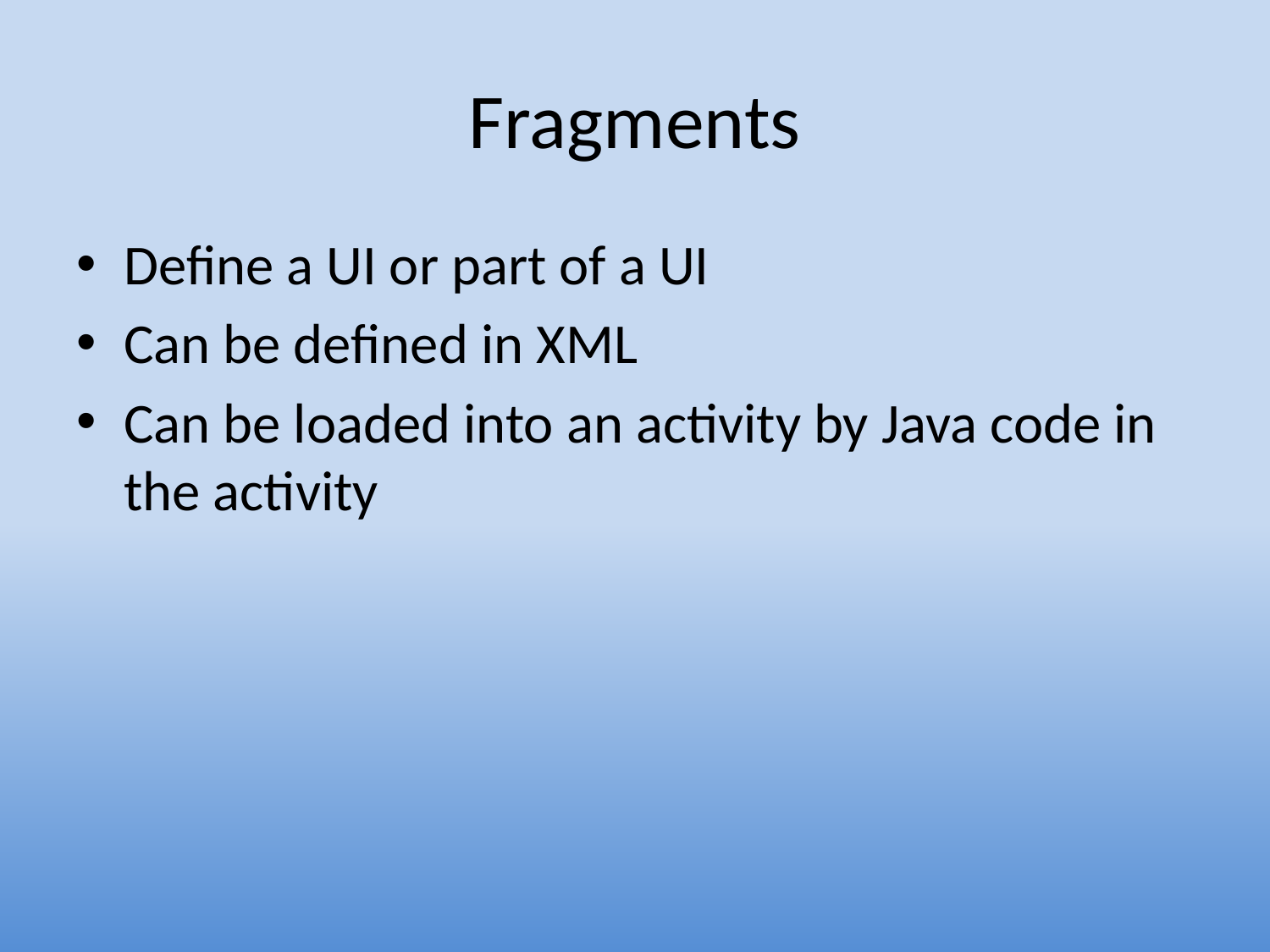

# Fragments
Define a UI or part of a UI
Can be defined in XML
Can be loaded into an activity by Java code in the activity